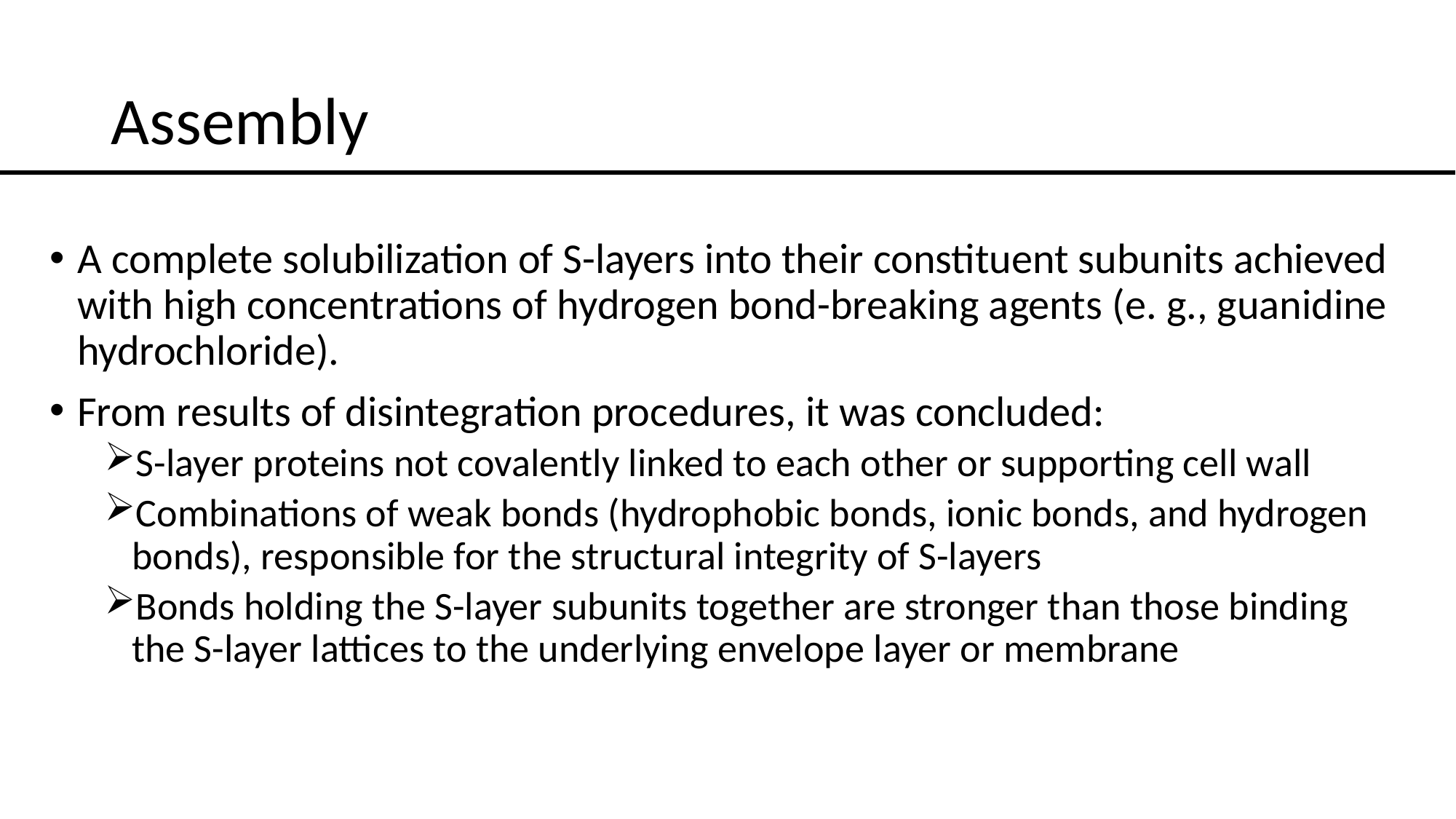

# Assembly
A complete solubilization of S-layers into their constituent subunits achieved with high concentrations of hydrogen bond-breaking agents (e. g., guanidine hydrochloride).
From results of disintegration procedures, it was concluded:
S-layer proteins not covalently linked to each other or supporting cell wall
Combinations of weak bonds (hydrophobic bonds, ionic bonds, and hydrogen bonds), responsible for the structural integrity of S-layers
Bonds holding the S-layer subunits together are stronger than those binding the S-layer lattices to the underlying envelope layer or membrane